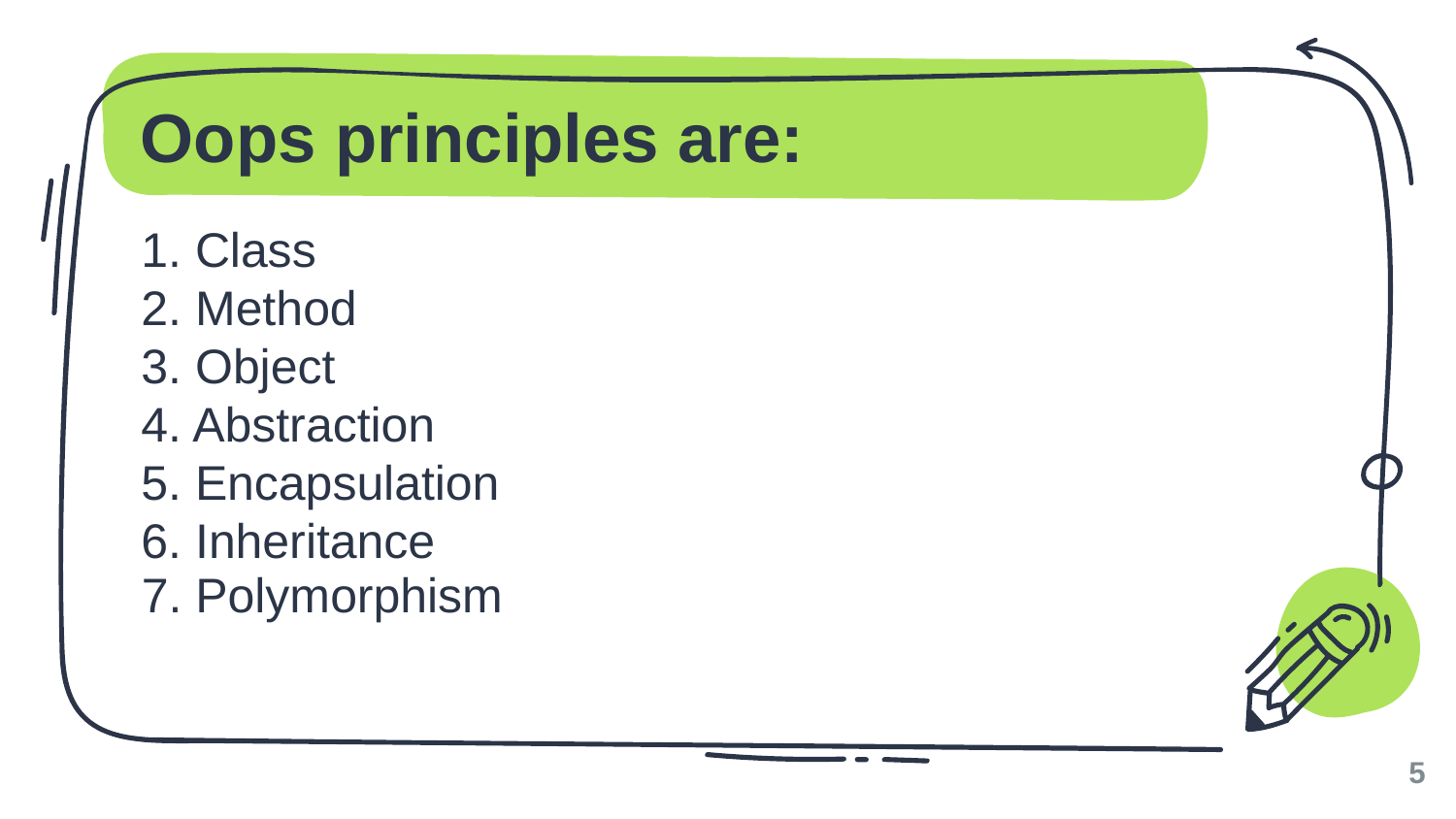

# Oops principles are:
1. Class
2. Method
3. Object
4. Abstraction
5. Encapsulation
6. Inheritance

7. Polymorphism

5